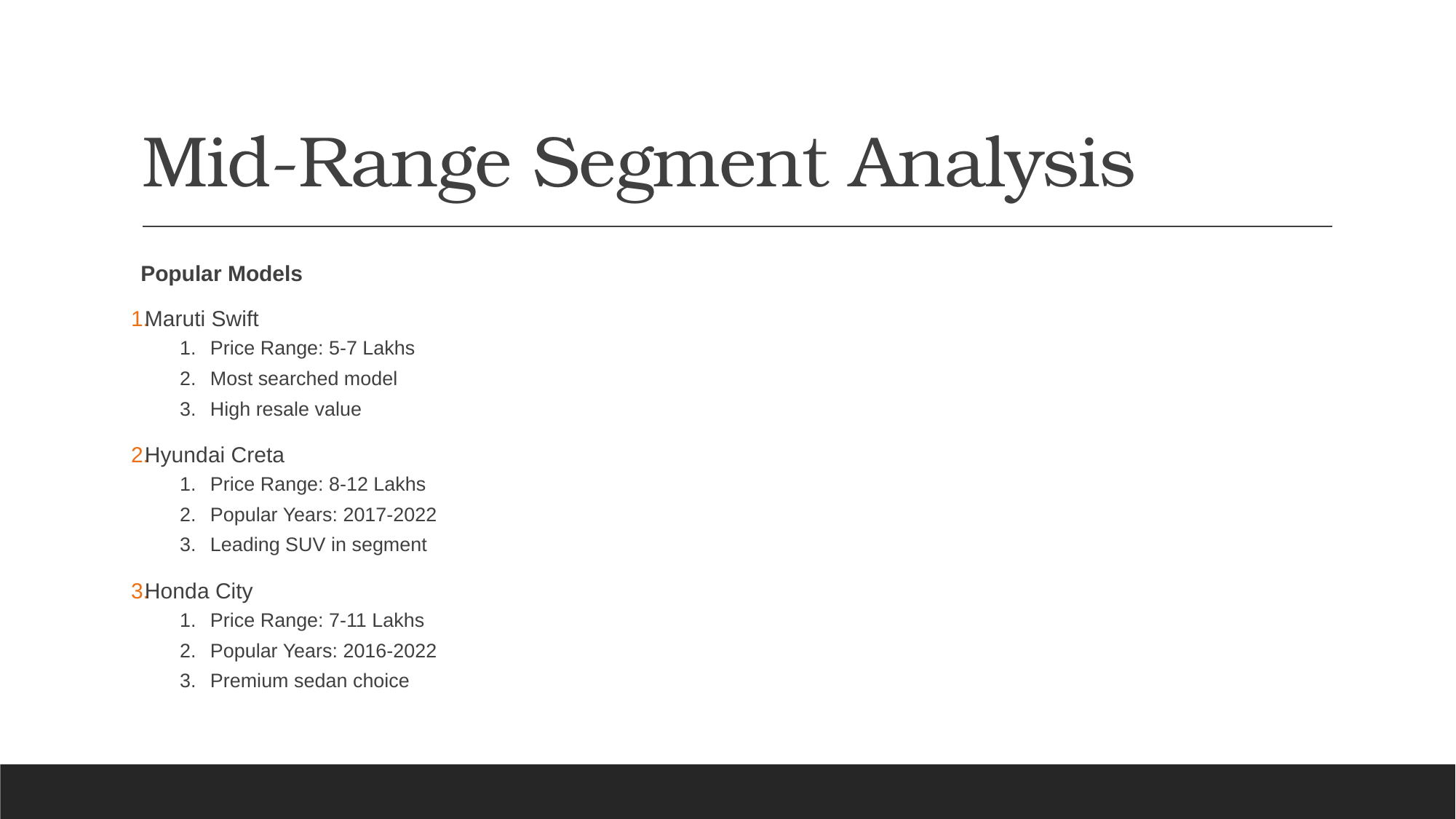

# Mid-Range Segment Analysis
Popular Models
Maruti Swift
Price Range: 5-7 Lakhs
Most searched model
High resale value
Hyundai Creta
Price Range: 8-12 Lakhs
Popular Years: 2017-2022
Leading SUV in segment
Honda City
Price Range: 7-11 Lakhs
Popular Years: 2016-2022
Premium sedan choice